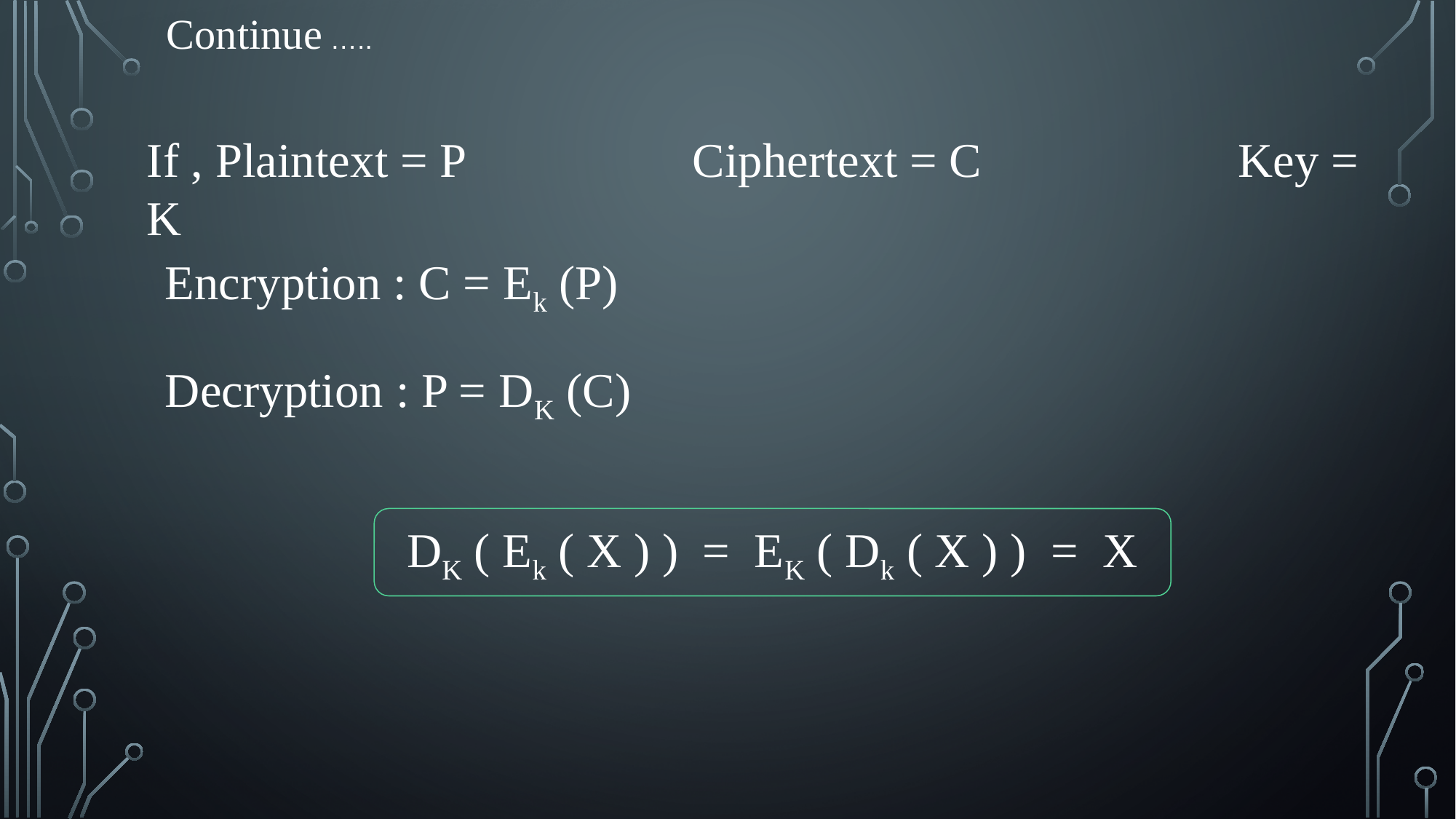

Continue …..
If , Plaintext = P			Ciphertext = C			Key = K
Encryption : C = Ek (P)
Decryption : P = DK (C)
DK ( Ek ( X ) )  =  EK ( Dk ( X ) )  =  X